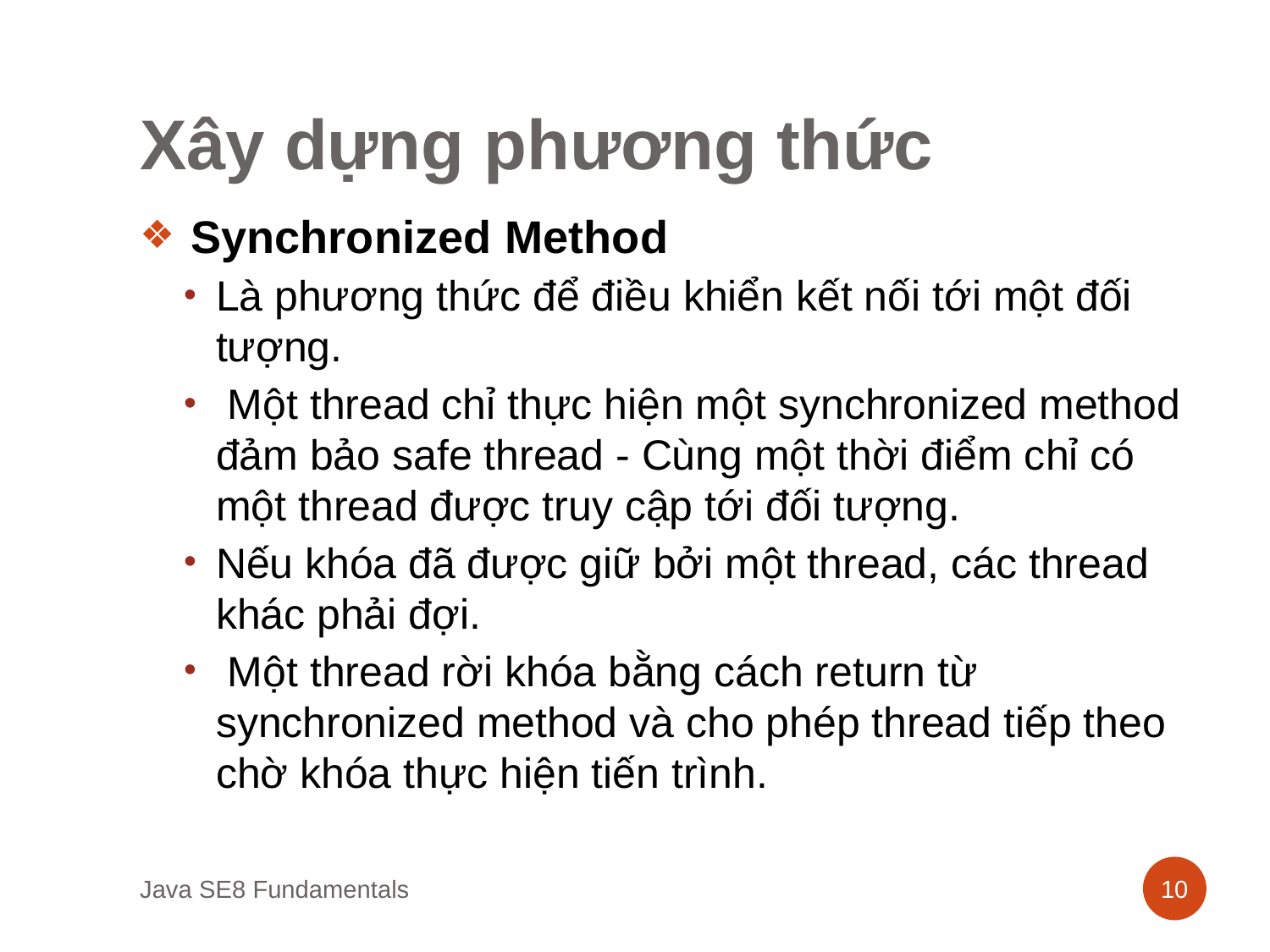

# Xây dựng phương thức
 Synchronized Method
Là phương thức để điều khiển kết nối tới một đối tượng.
 Một thread chỉ thực hiện một synchronized method đảm bảo safe thread - Cùng một thời điểm chỉ có một thread được truy cập tới đối tượng.
Nếu khóa đã được giữ bởi một thread, các thread khác phải đợi.
 Một thread rời khóa bằng cách return từ synchronized method và cho phép thread tiếp theo chờ khóa thực hiện tiến trình.

Java SE8 Fundamentals
10